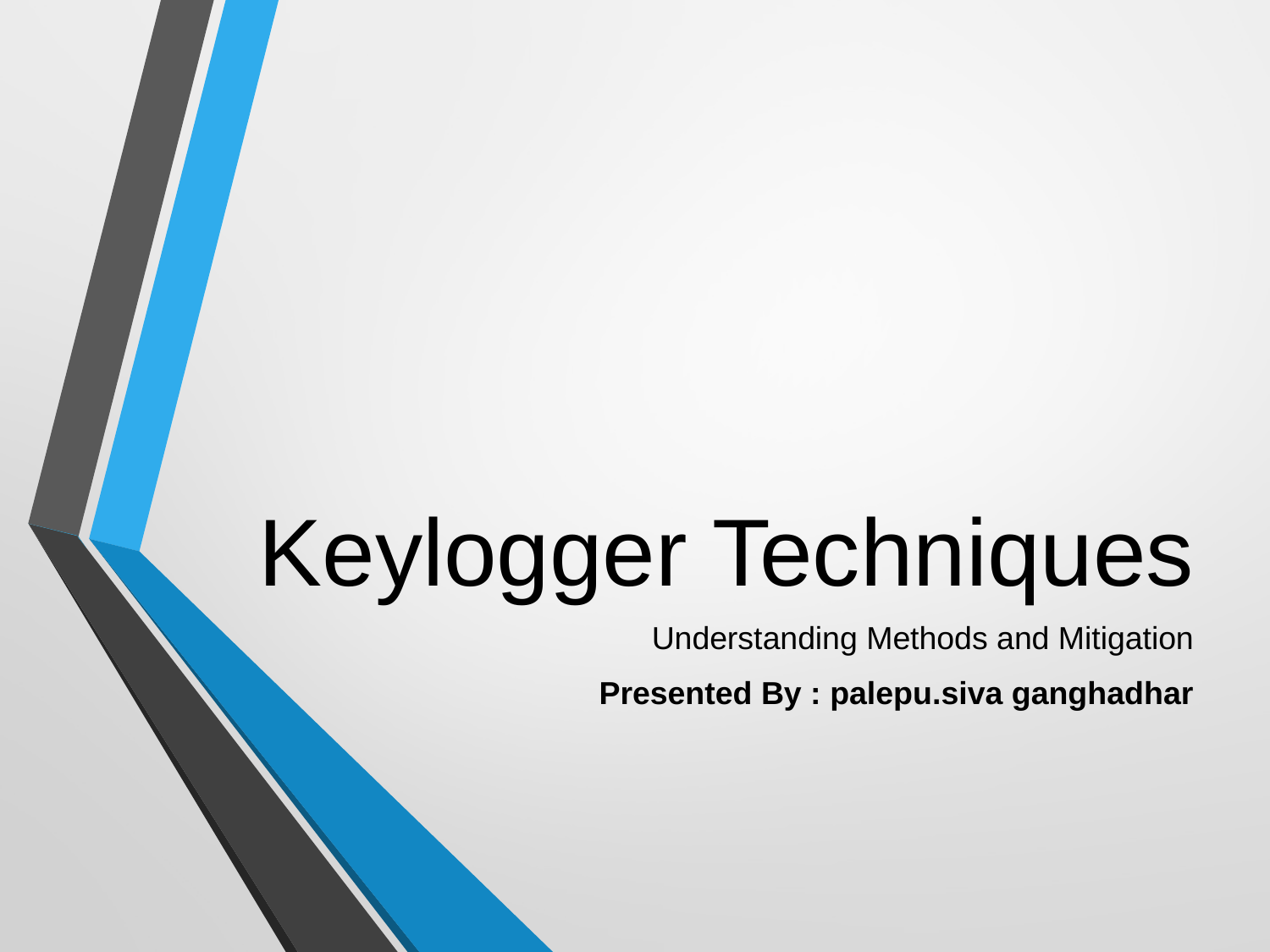

# Keylogger Techniques
Understanding Methods and Mitigation
Presented By : palepu.siva ganghadhar